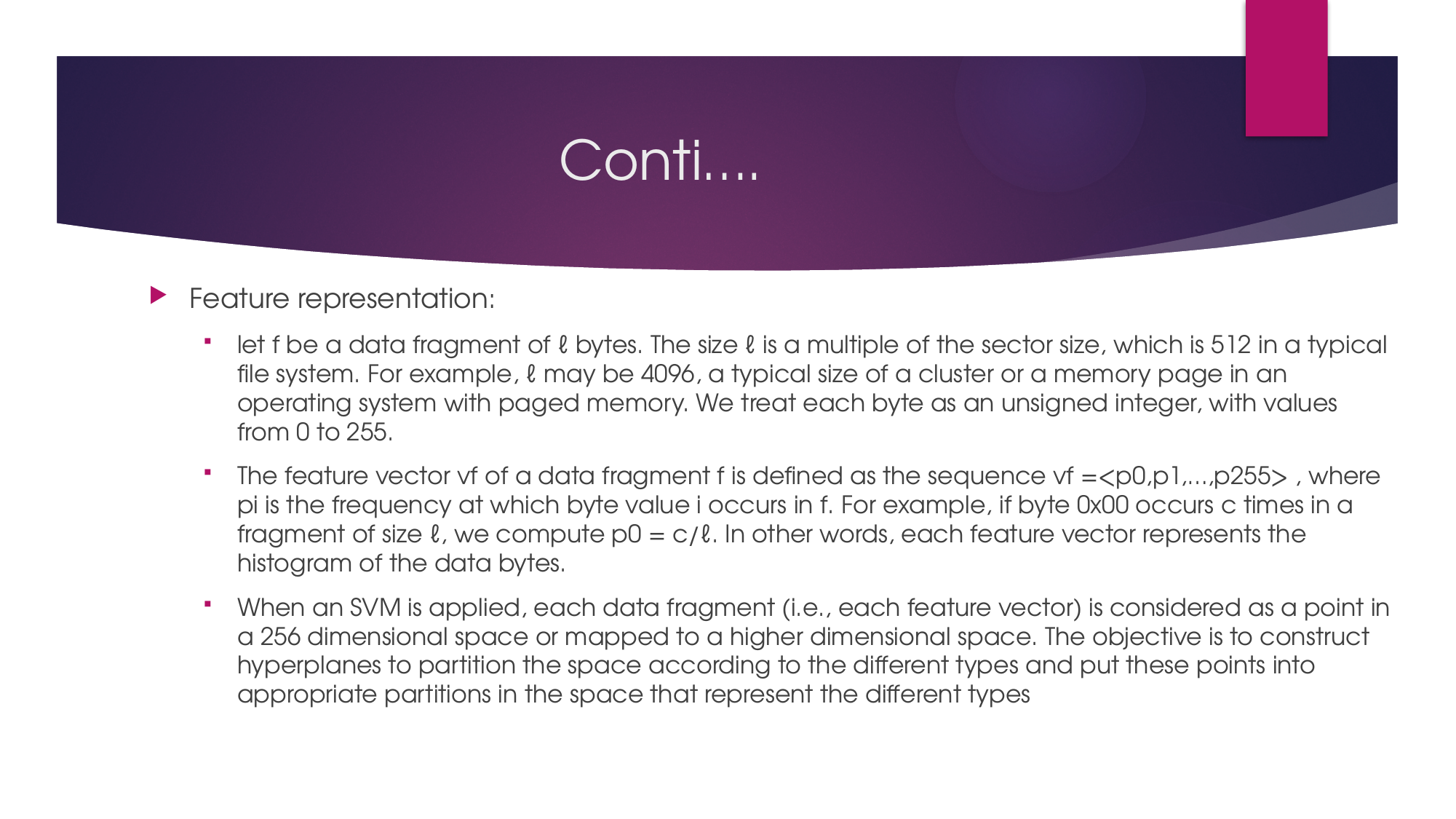

# Conti….
Feature representation:
let f be a data fragment of ℓ bytes. The size ℓ is a multiple of the sector size, which is 512 in a typical file system. For example, ℓ may be 4096, a typical size of a cluster or a memory page in an operating system with paged memory. We treat each byte as an unsigned integer, with values from 0 to 255.
The feature vector vf of a data fragment f is defined as the sequence vf =<p0,p1,…,p255> , where pi is the frequency at which byte value i occurs in f. For example, if byte 0x00 occurs c times in a fragment of size ℓ, we compute p0 = c/ℓ. In other words, each feature vector represents the histogram of the data bytes.
When an SVM is applied, each data fragment (i.e., each feature vector) is considered as a point in a 256 dimensional space or mapped to a higher dimensional space. The objective is to construct hyperplanes to partition the space according to the different types and put these points into appropriate partitions in the space that represent the different types